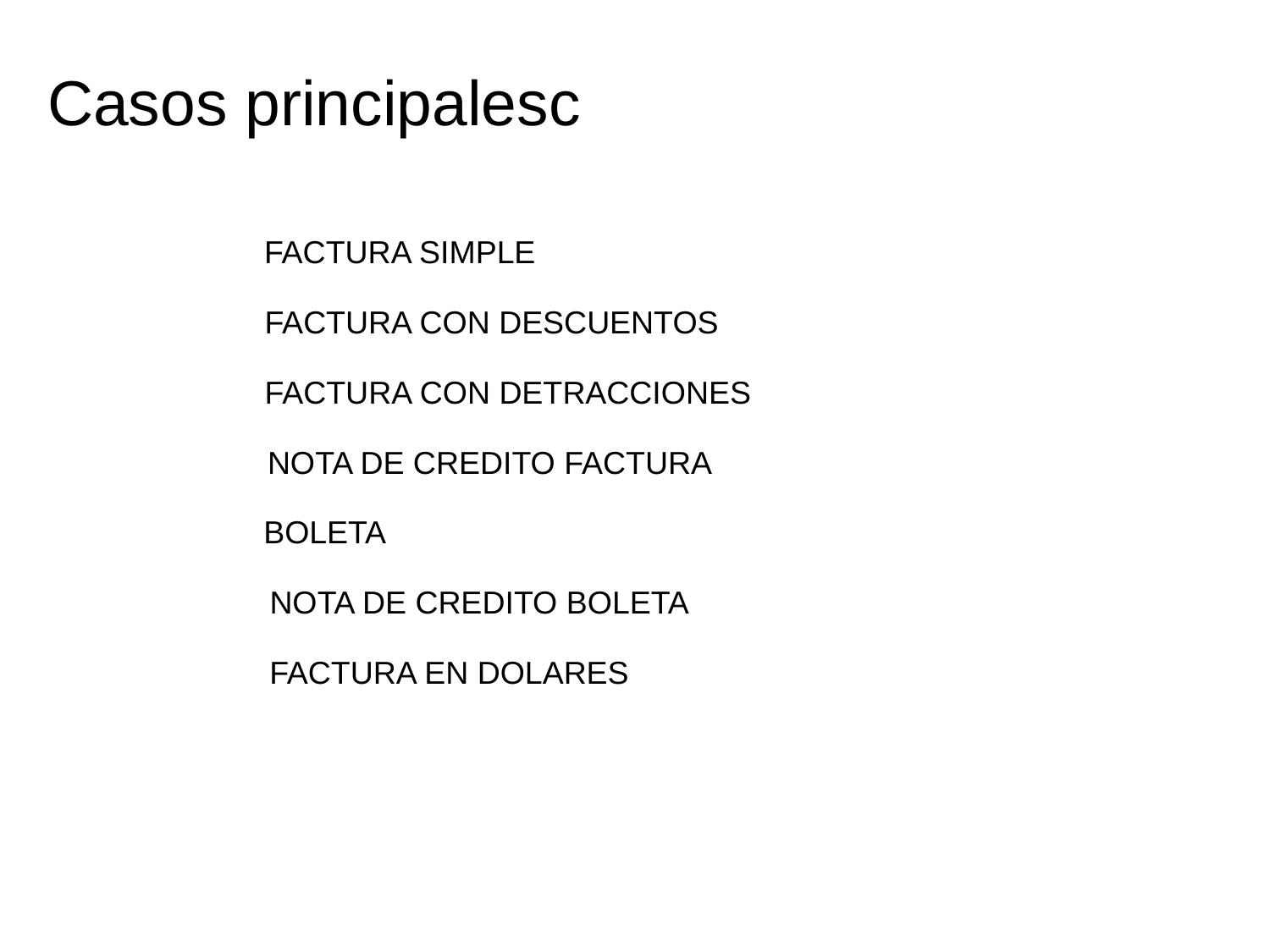

Casos principalesc
FACTURA SIMPLE
FACTURA CON DESCUENTOS
FACTURA CON DETRACCIONES
NOTA DE CREDITO FACTURA
BOLETA
NOTA DE CREDITO BOLETA
FACTURA EN DOLARES